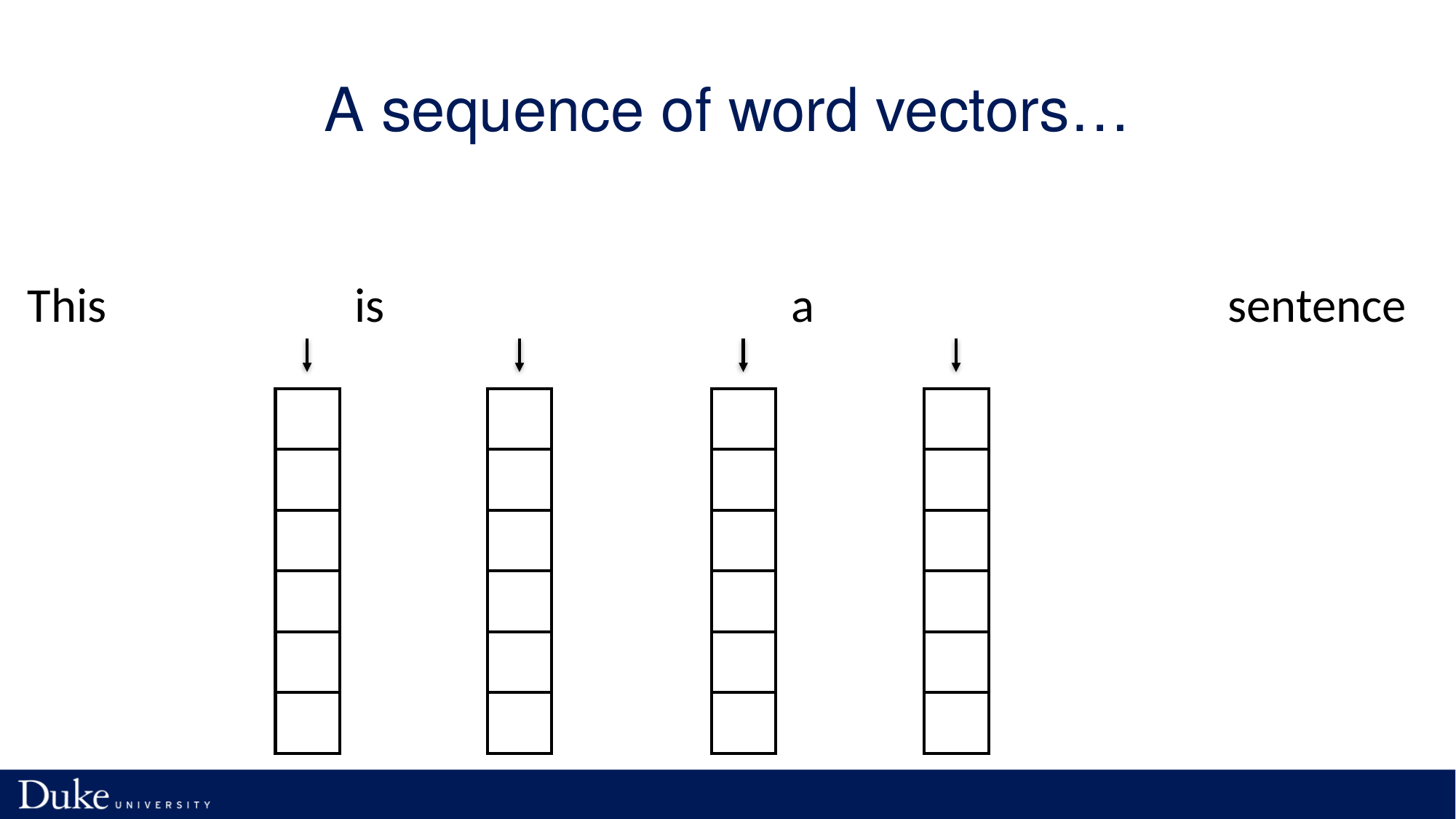

# A sequence of word vectors…
This 			is 				a 				sentence
|  |
| --- |
|  |
|  |
|  |
|  |
|  |
|  |
| --- |
|  |
|  |
|  |
|  |
|  |
|  |
| --- |
|  |
|  |
|  |
|  |
|  |
|  |
| --- |
|  |
|  |
|  |
|  |
|  |